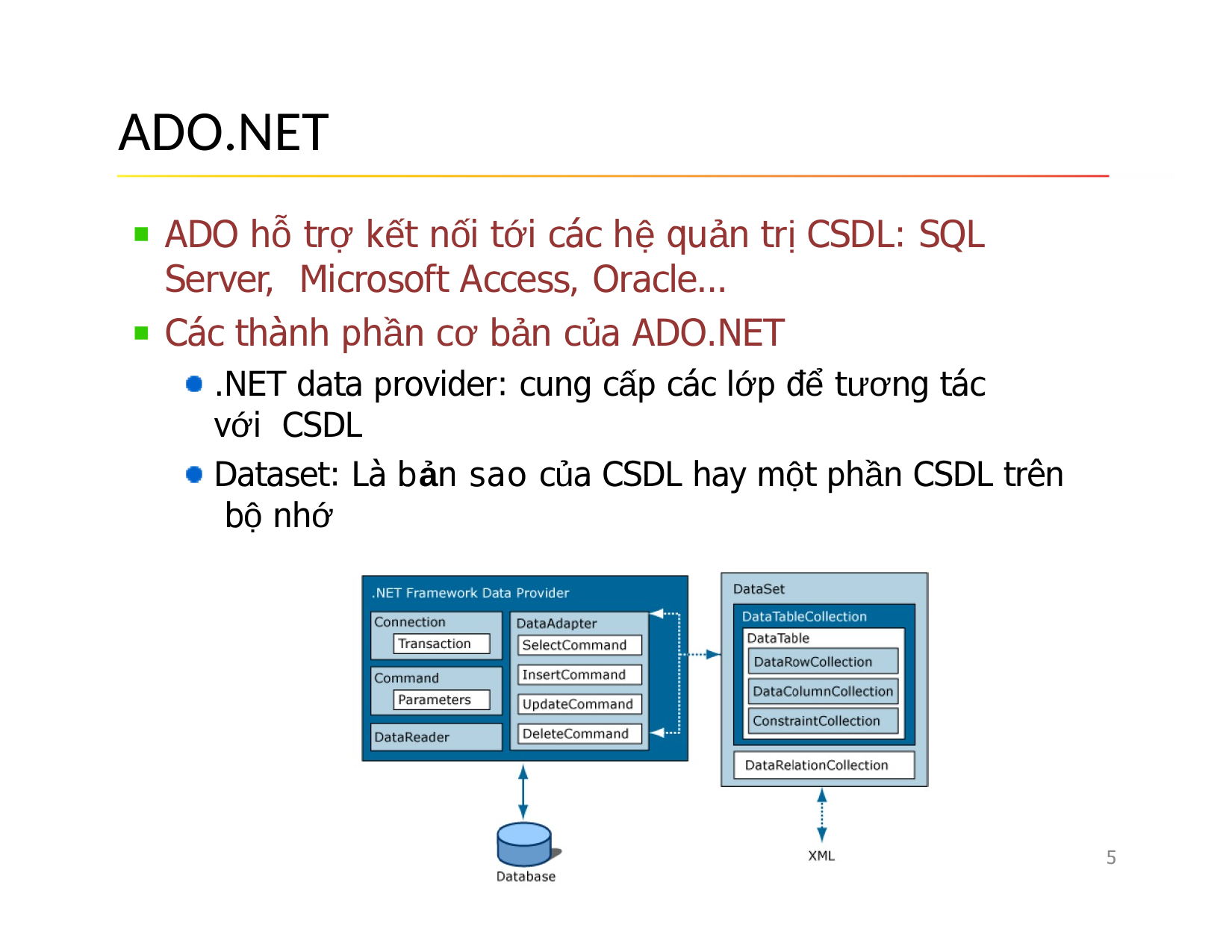

# ADO.NET

ADO hỗ trợ kết nối tới các hệ quản trị CSDL: SQL Server,  Microsoft Access, Oracle…
Các thành phần cơ bản của ADO.NET
.NET data provider: cung cấp các lớp để tương tác với  CSDL
Dataset: Là bản sao của CSDL hay một phần CSDL trên  bộ nhớ

5